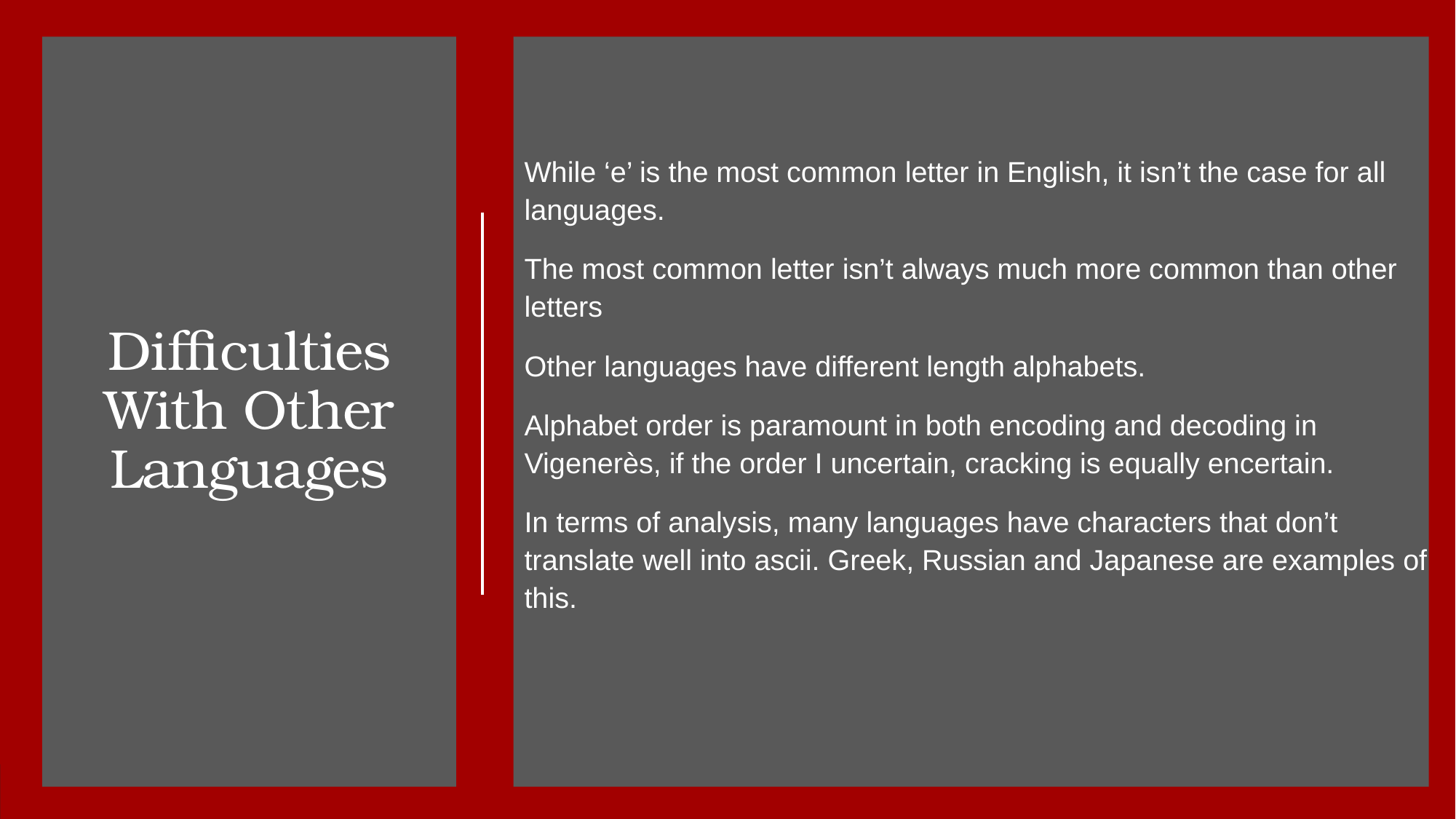

# Difficulties With Other Languages
While ‘e’ is the most common letter in English, it isn’t the case for all languages.
The most common letter isn’t always much more common than other letters
Other languages have different length alphabets.
Alphabet order is paramount in both encoding and decoding in Vigenerès, if the order I uncertain, cracking is equally encertain.
In terms of analysis, many languages have characters that don’t translate well into ascii. Greek, Russian and Japanese are examples of this.